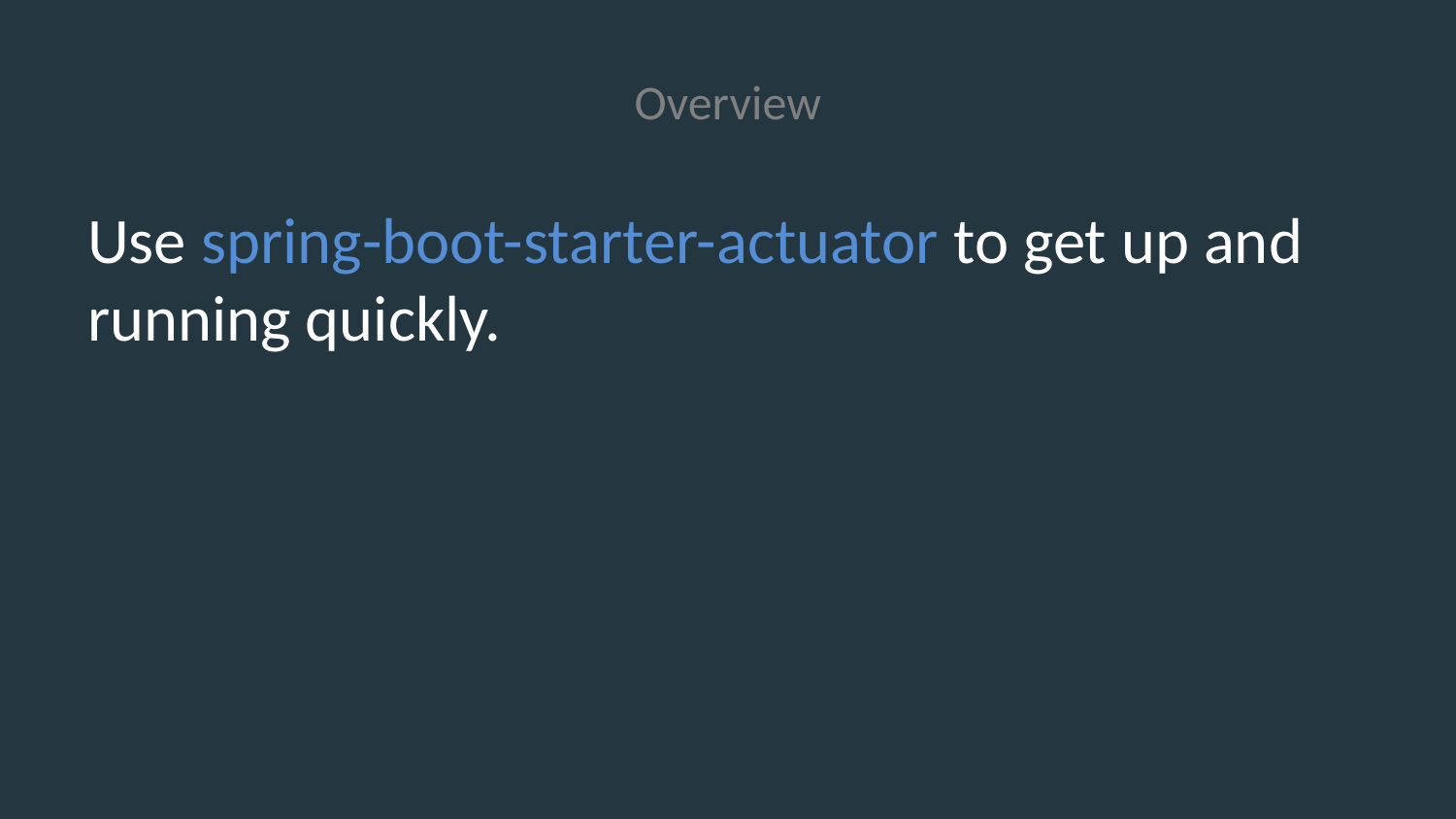

Overview
Use spring-boot-starter-actuator to get up and running quickly.